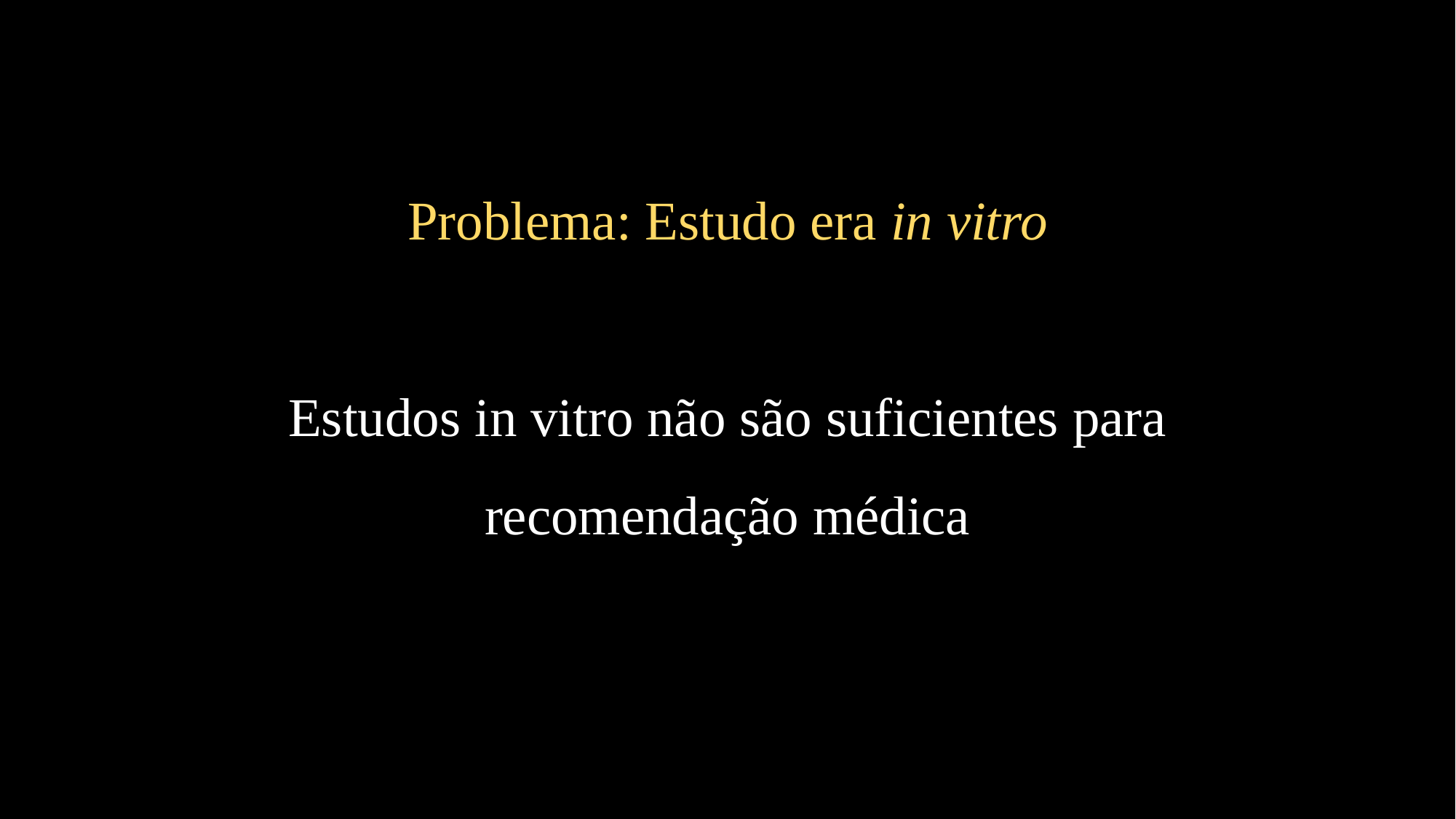

Problema: Estudo era in vitro

Estudos in vitro não são suficientes para recomendação médica